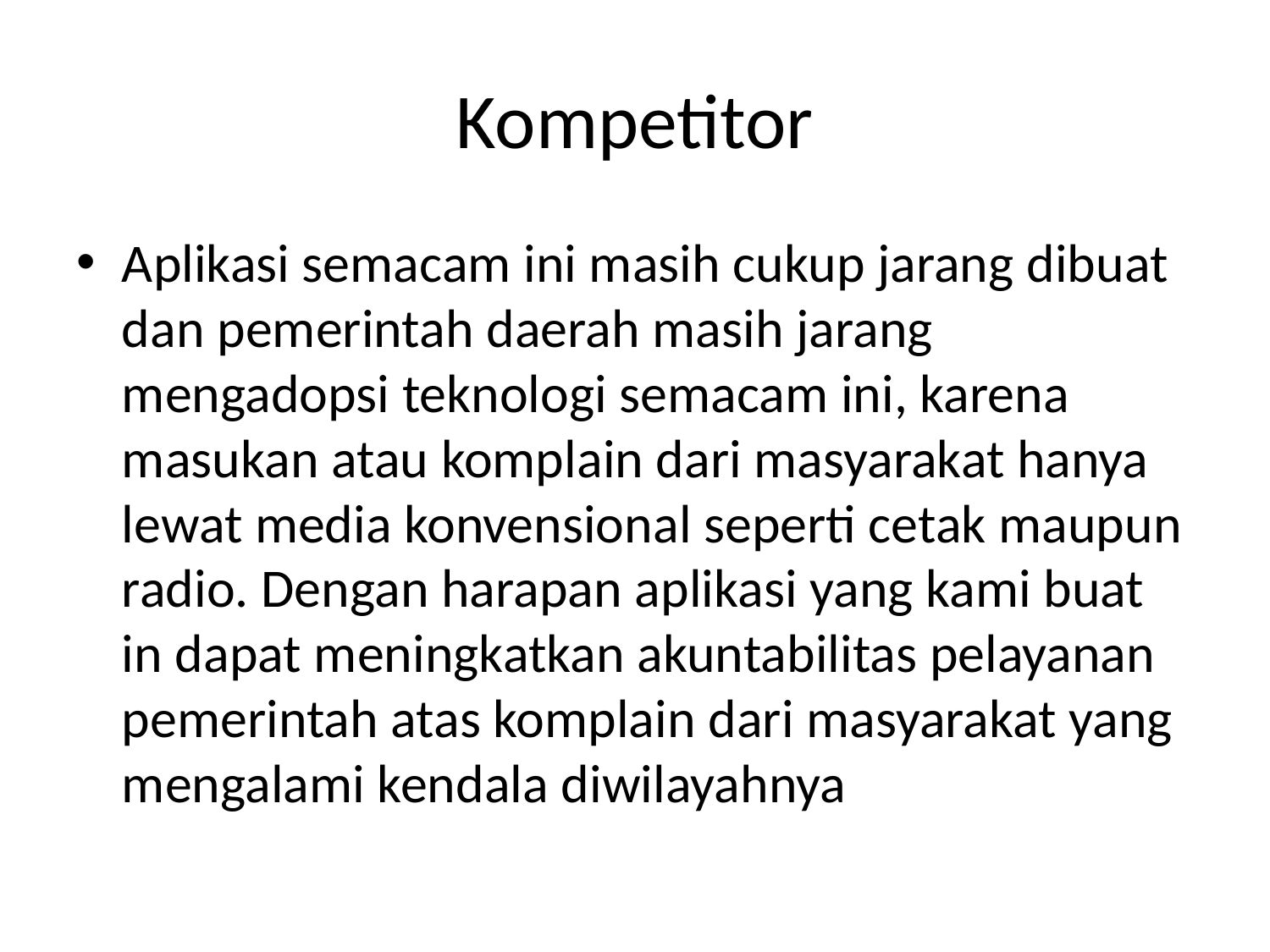

# Kompetitor
Aplikasi semacam ini masih cukup jarang dibuat dan pemerintah daerah masih jarang mengadopsi teknologi semacam ini, karena masukan atau komplain dari masyarakat hanya lewat media konvensional seperti cetak maupun radio. Dengan harapan aplikasi yang kami buat in dapat meningkatkan akuntabilitas pelayanan pemerintah atas komplain dari masyarakat yang mengalami kendala diwilayahnya